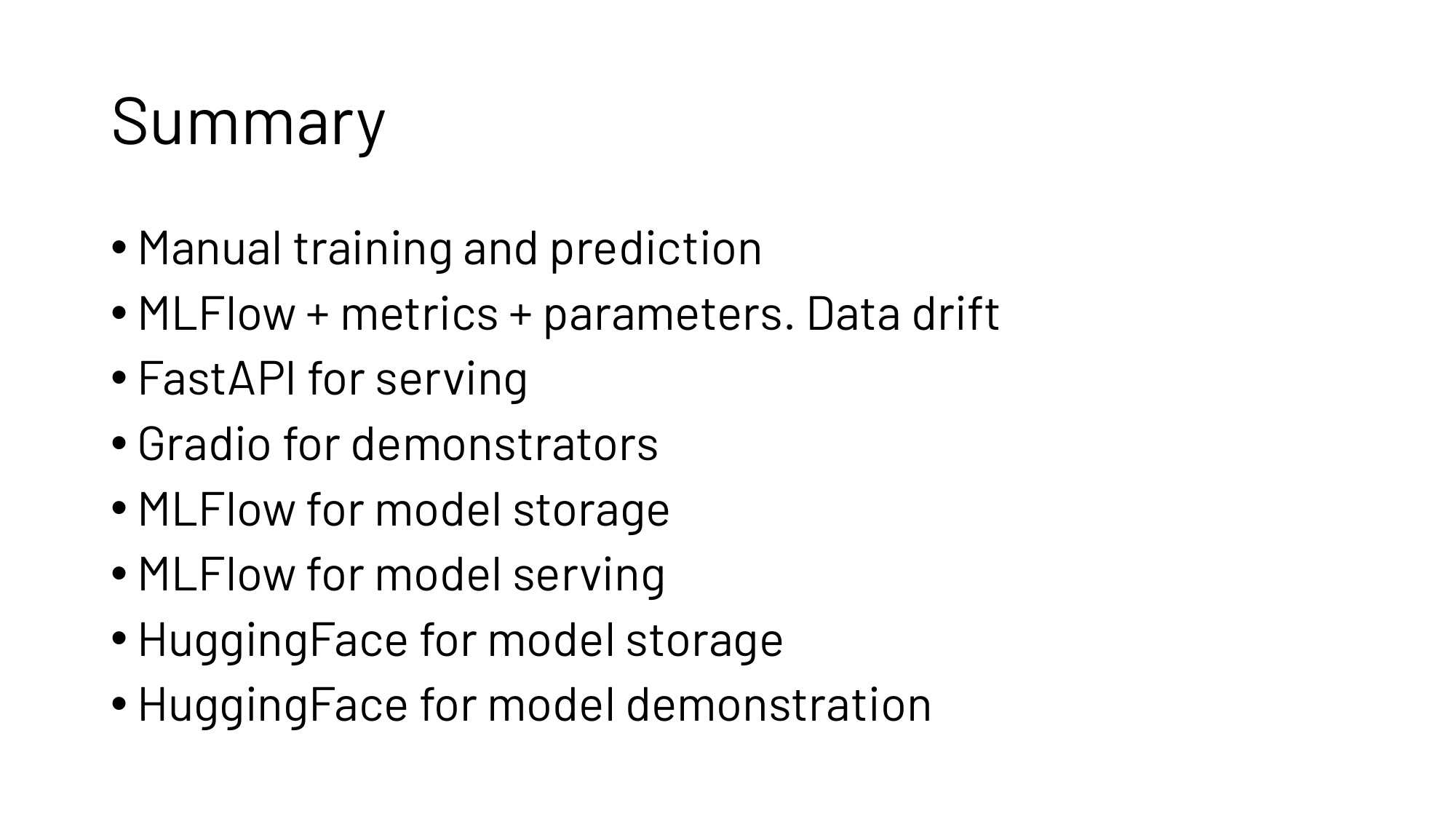

# Summary
Manual training and prediction
MLFlow + metrics + parameters. Data drift
FastAPI for serving
Gradio for demonstrators
MLFlow for model storage
MLFlow for model serving
HuggingFace for model storage
HuggingFace for model demonstration